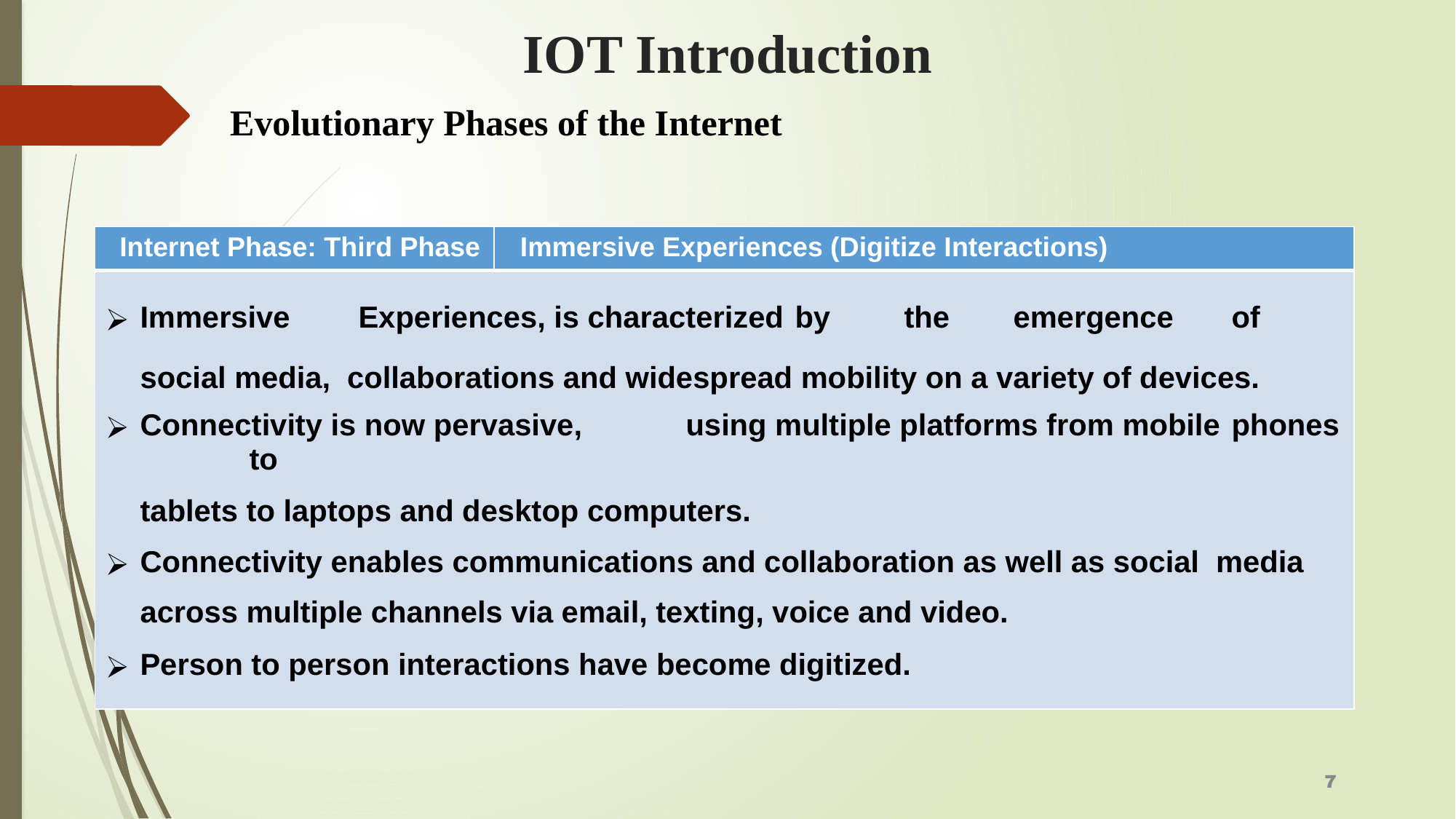

# IOT Introduction

Evolutionary Phases of the Internet

| Internet Phase: Third Phase | Immersive Experiences (Digitize Interactions) |
| --- | --- |
| Immersive Experiences, is characterized by the emergence of social media, collaborations and widespread mobility on a variety of devices. Connectivity is now pervasive, using multiple platforms from mobile phones to tablets to laptops and desktop computers. Connectivity enables communications and collaboration as well as social media across multiple channels via email, texting, voice and video. Person to person interactions have become digitized. |  |
7